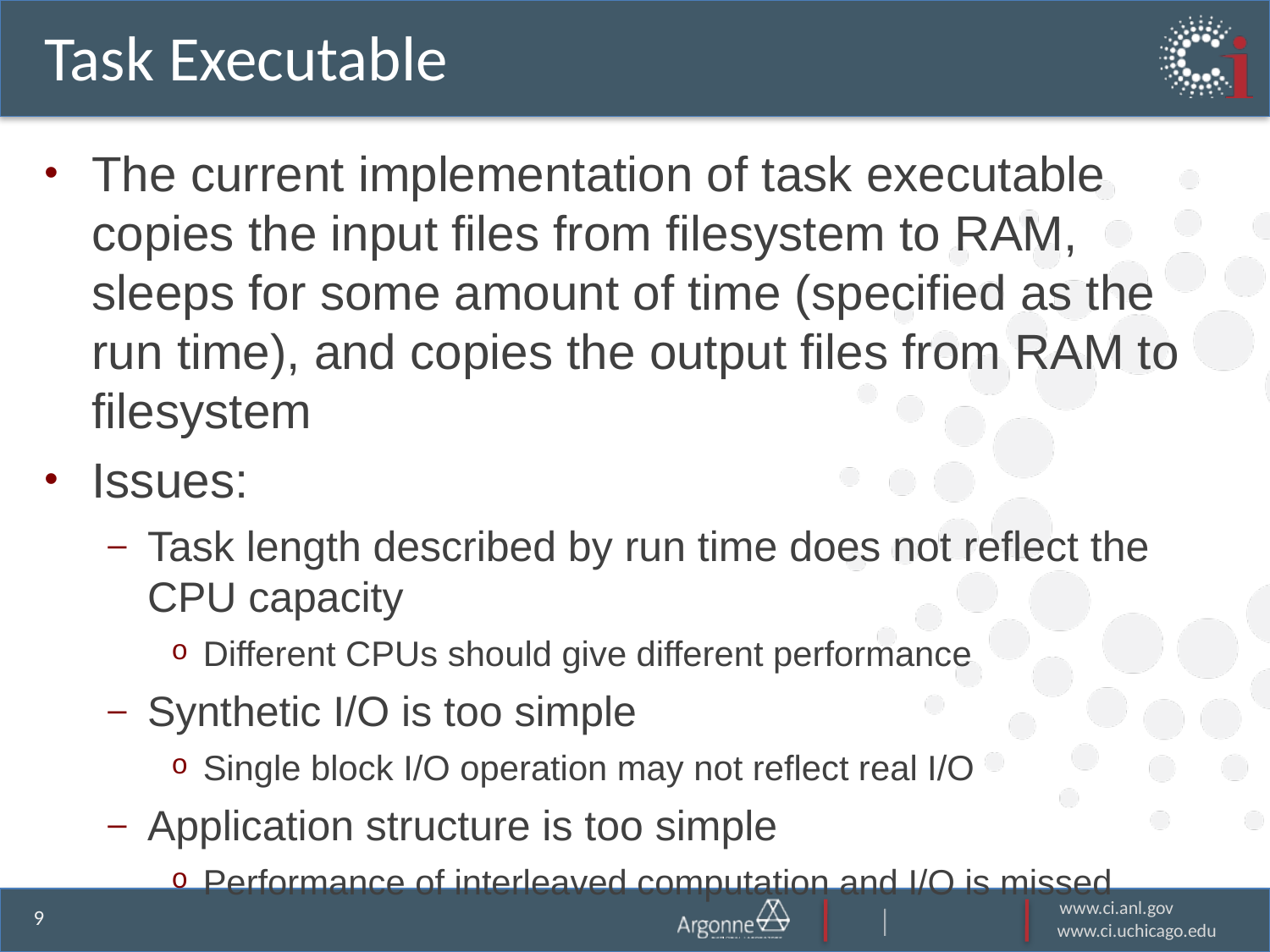

# Task Executable
The current implementation of task executable copies the input files from filesystem to RAM, sleeps for some amount of time (specified as the run time), and copies the output files from RAM to filesystem
Issues:
Task length described by run time does not reflect the CPU capacity
Different CPUs should give different performance
Synthetic I/O is too simple
Single block I/O operation may not reflect real I/O
Application structure is too simple
Performance of interleaved computation and I/O is missed